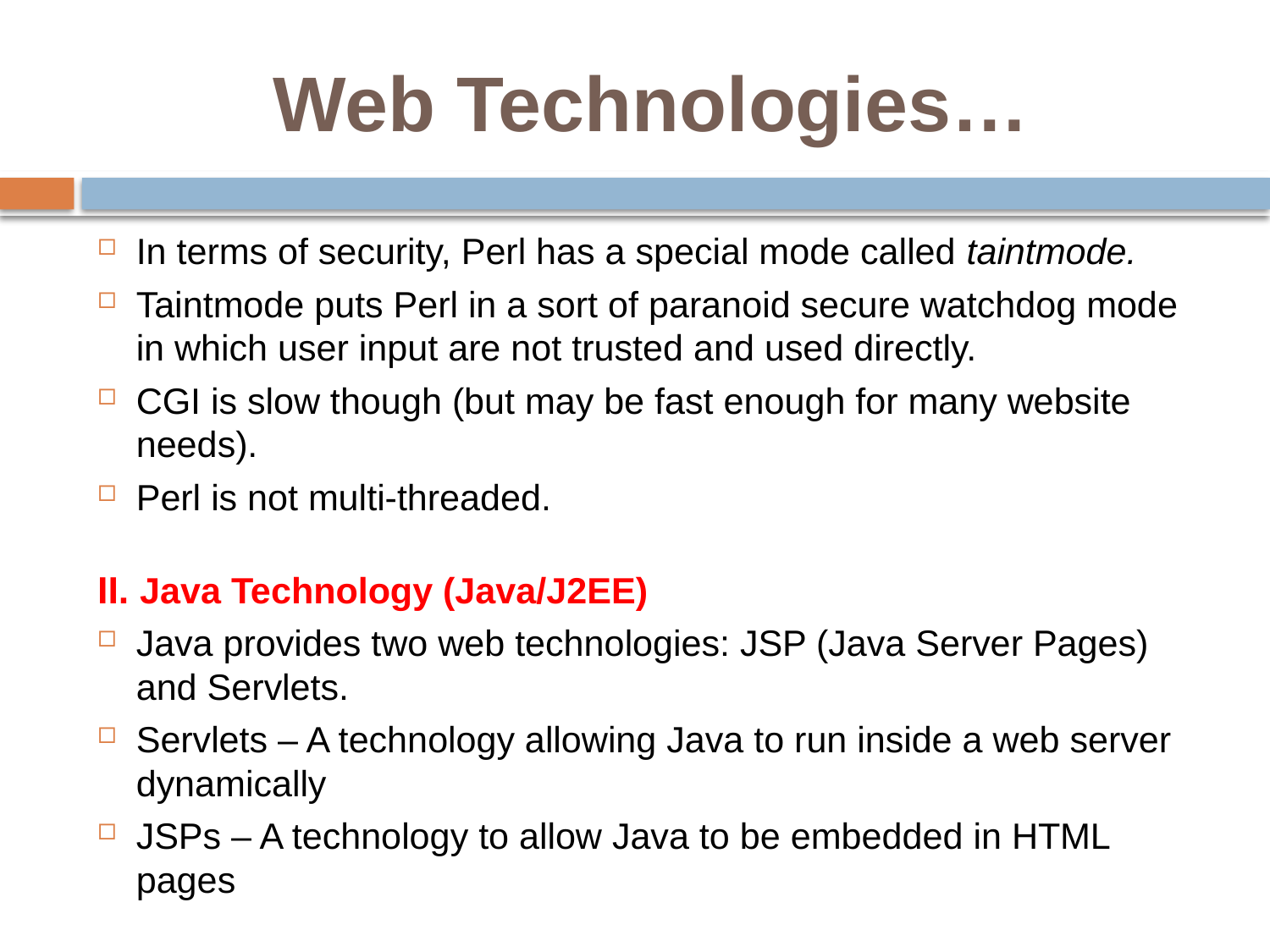

# Web Technologies…
In terms of security, Perl has a special mode called taintmode.
Taintmode puts Perl in a sort of paranoid secure watchdog mode in which user input are not trusted and used directly.
CGI is slow though (but may be fast enough for many website needs).
Perl is not multi-threaded.

II. Java Technology (Java/J2EE)
Java provides two web technologies: JSP (Java Server Pages) and Servlets.
Servlets – A technology allowing Java to run inside a web server dynamically
JSPs – A technology to allow Java to be embedded in HTML pages